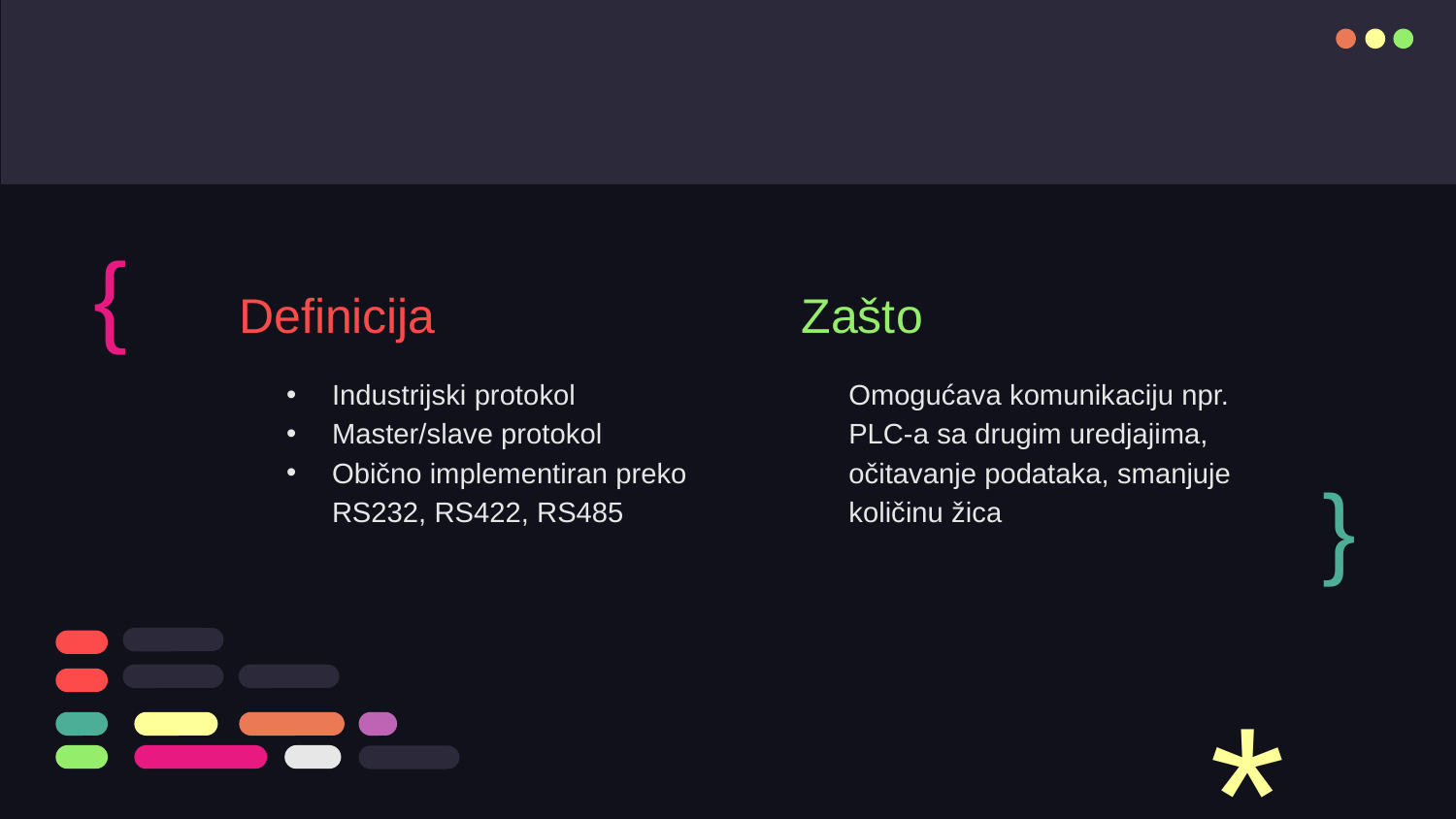

{
Definicija
Zašto
Industrijski protokol
Master/slave protokol
Obično implementiran preko RS232, RS422, RS485
Omogućava komunikaciju npr. PLC-a sa drugim uredjajima, očitavanje podataka, smanjuje količinu žica
}

*